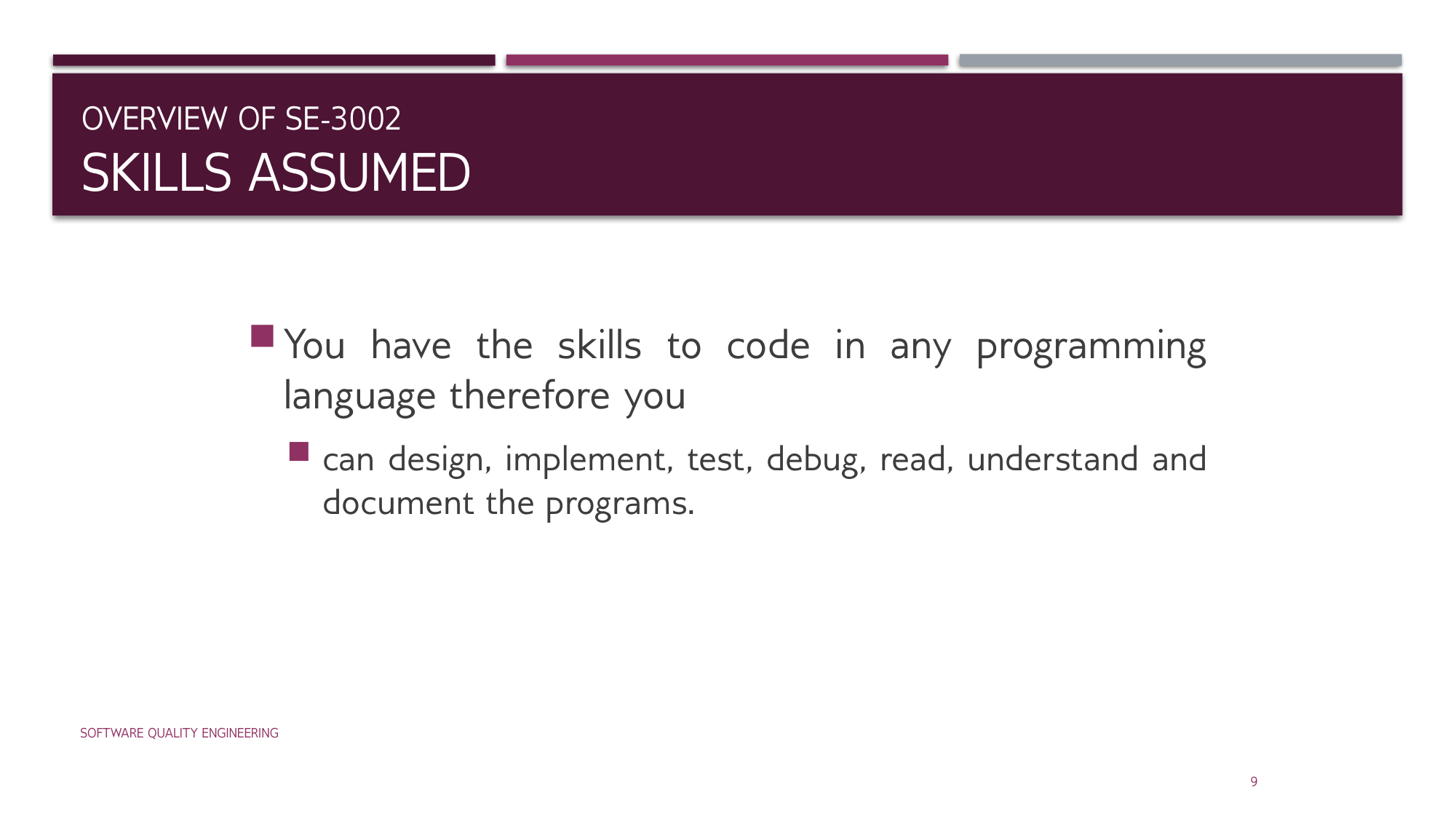

# Overview of SE-3002 Skills assumed
You have the skills to code in any programming language therefore you
can design, implement, test, debug, read, understand and document the programs.

Software Quality Engineering
9